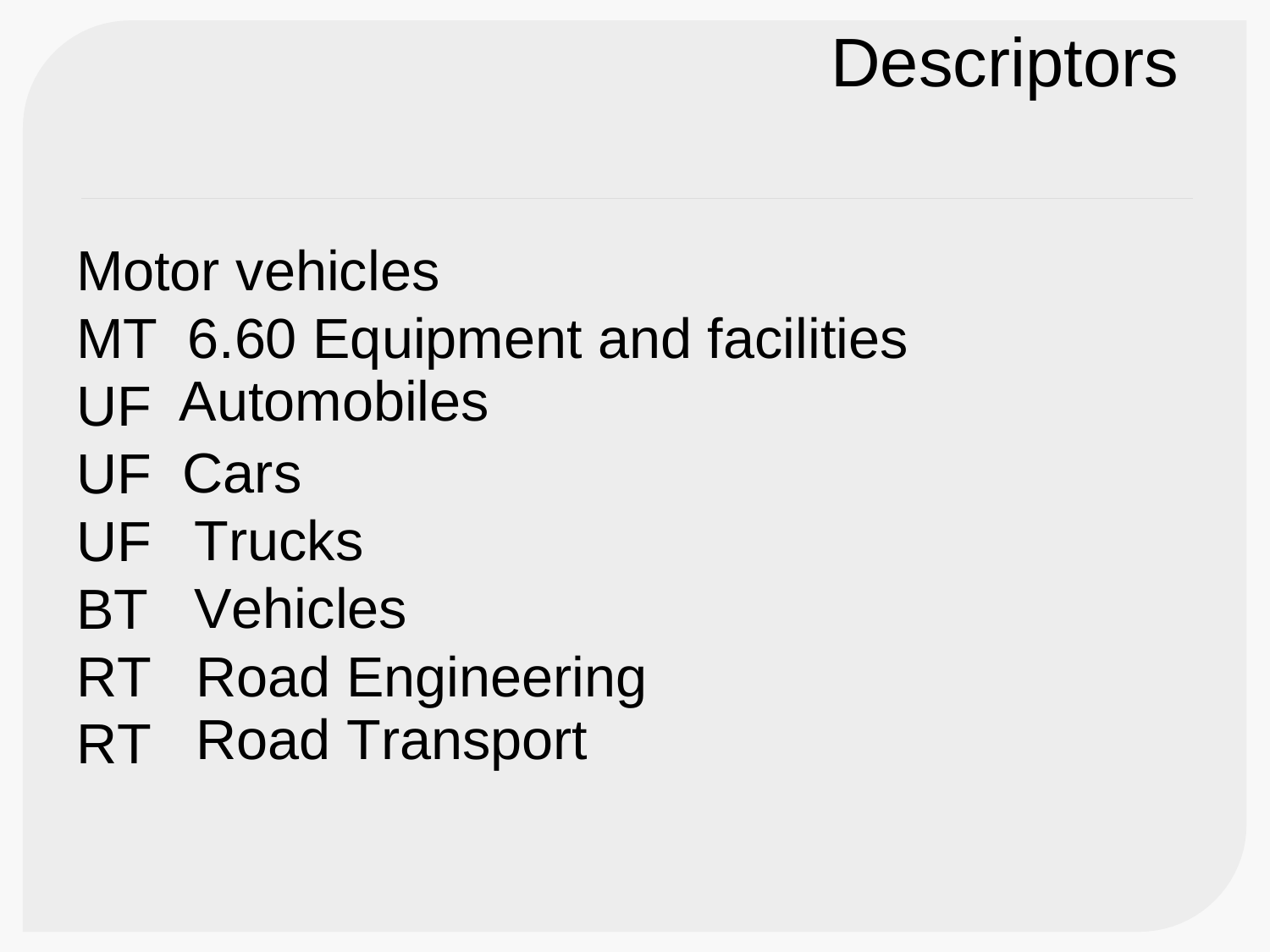

Descriptors

Motor vehicles
MT
UF UF UF BT RT RT
6.60 Equipment
Automobiles
Cars Trucks Vehicles
and
facilities
Road Engineering
Road Transport